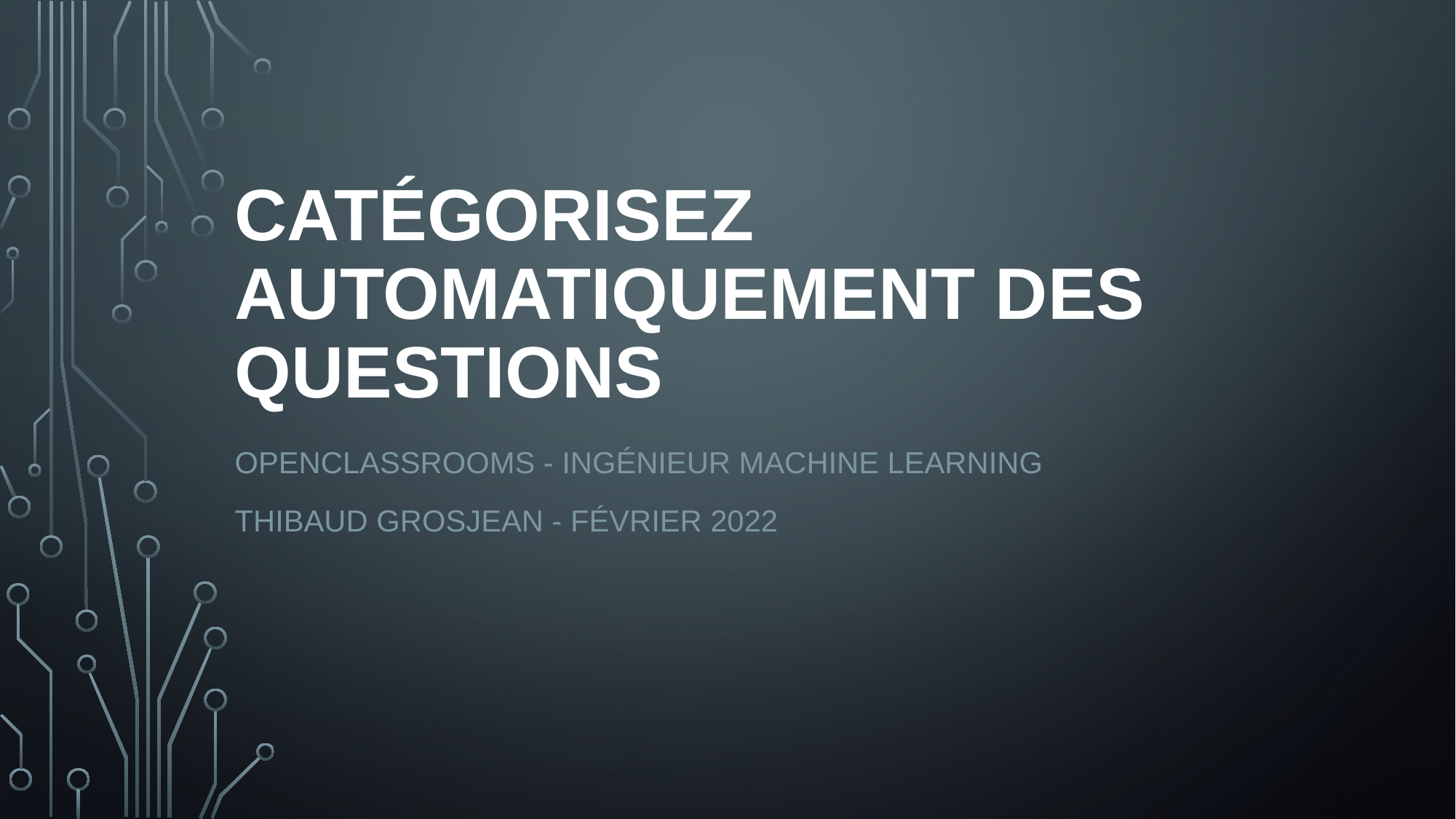

# Catégorisez automatiquement des questions
OpenClassrooms - Ingénieur Machine Learning
Thibaud GROSJEAN - Février 2022